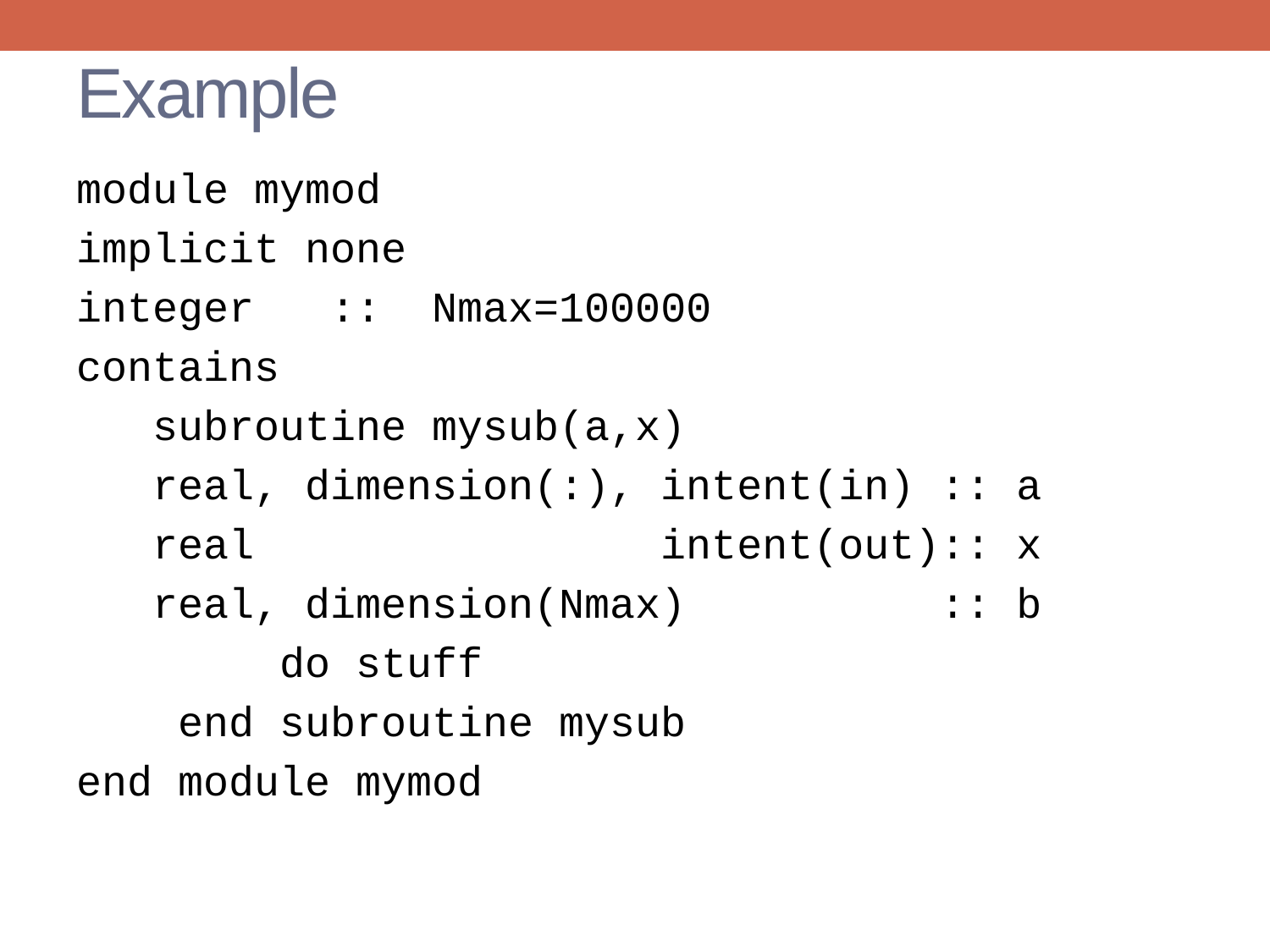

# Example
module mymod
implicit none
integer   ::  Nmax=100000
contains
   subroutine mysub(a,x)
   real, dimension(:), intent(in) :: a
   real                intent(out):: x
   real, dimension(Nmax)          :: b
        do stuff
    end subroutine mysub
end module mymod